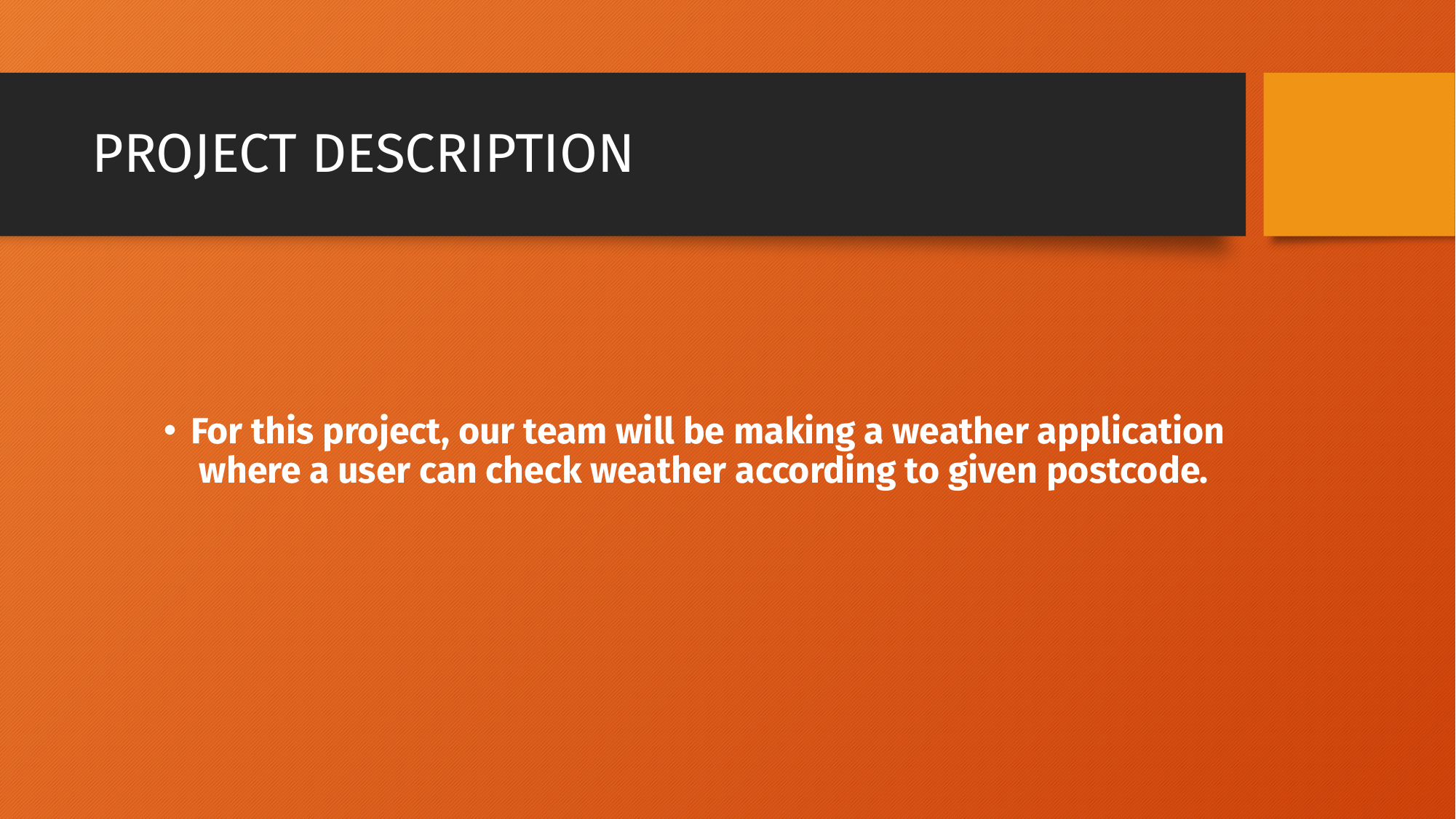

# PROJECT DESCRIPTION
For this project, our team will be making a weather application where a user can check weather according to given postcode.